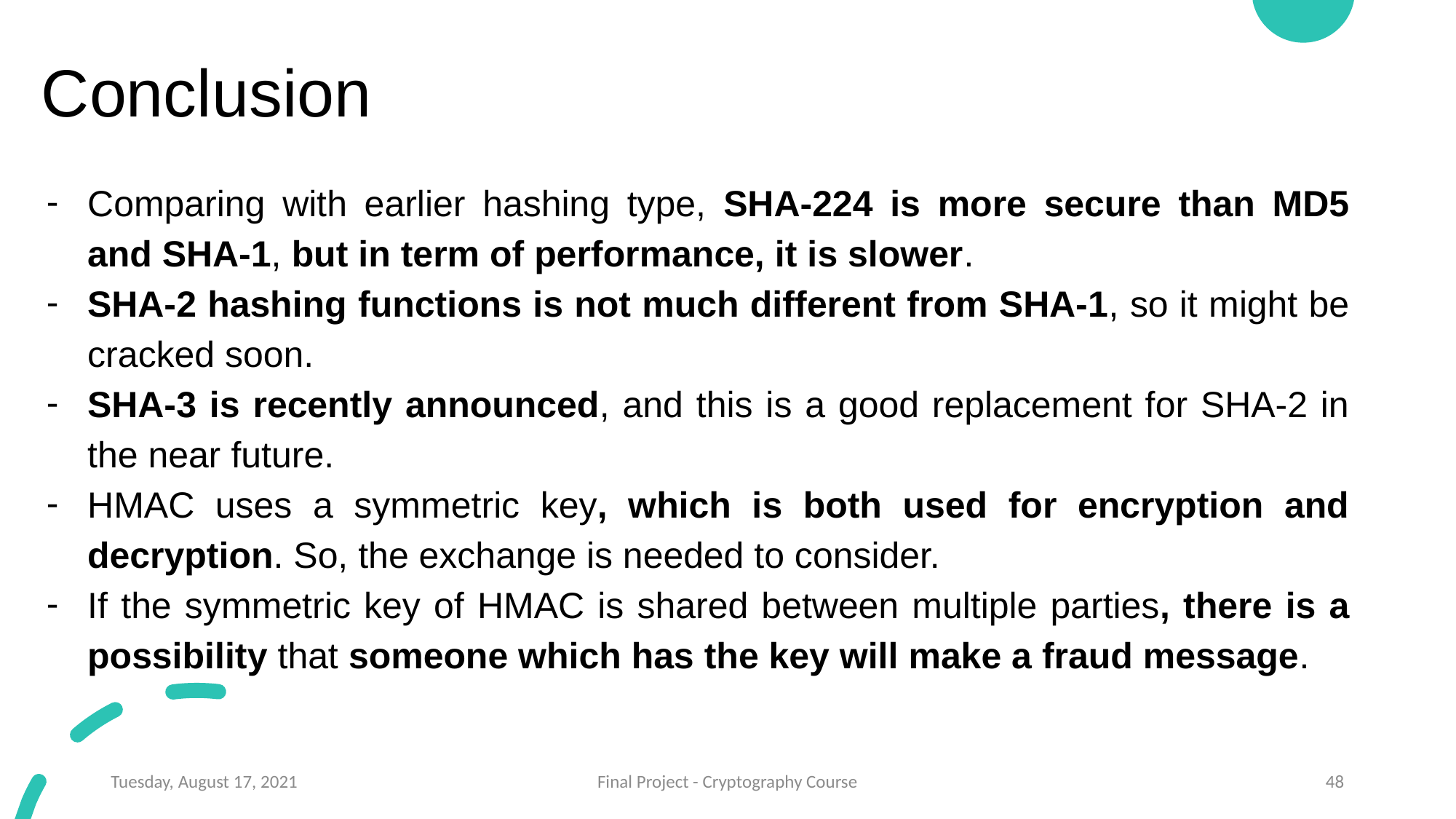

# Conclusion
Comparing with earlier hashing type, SHA-224 is more secure than MD5 and SHA-1, but in term of performance, it is slower.
SHA-2 hashing functions is not much different from SHA-1, so it might be cracked soon.
SHA-3 is recently announced, and this is a good replacement for SHA-2 in the near future.
HMAC uses a symmetric key, which is both used for encryption and decryption. So, the exchange is needed to consider.
If the symmetric key of HMAC is shared between multiple parties, there is a possibility that someone which has the key will make a fraud message.
Tuesday, August 17, 2021
Final Project - Cryptography Course
48